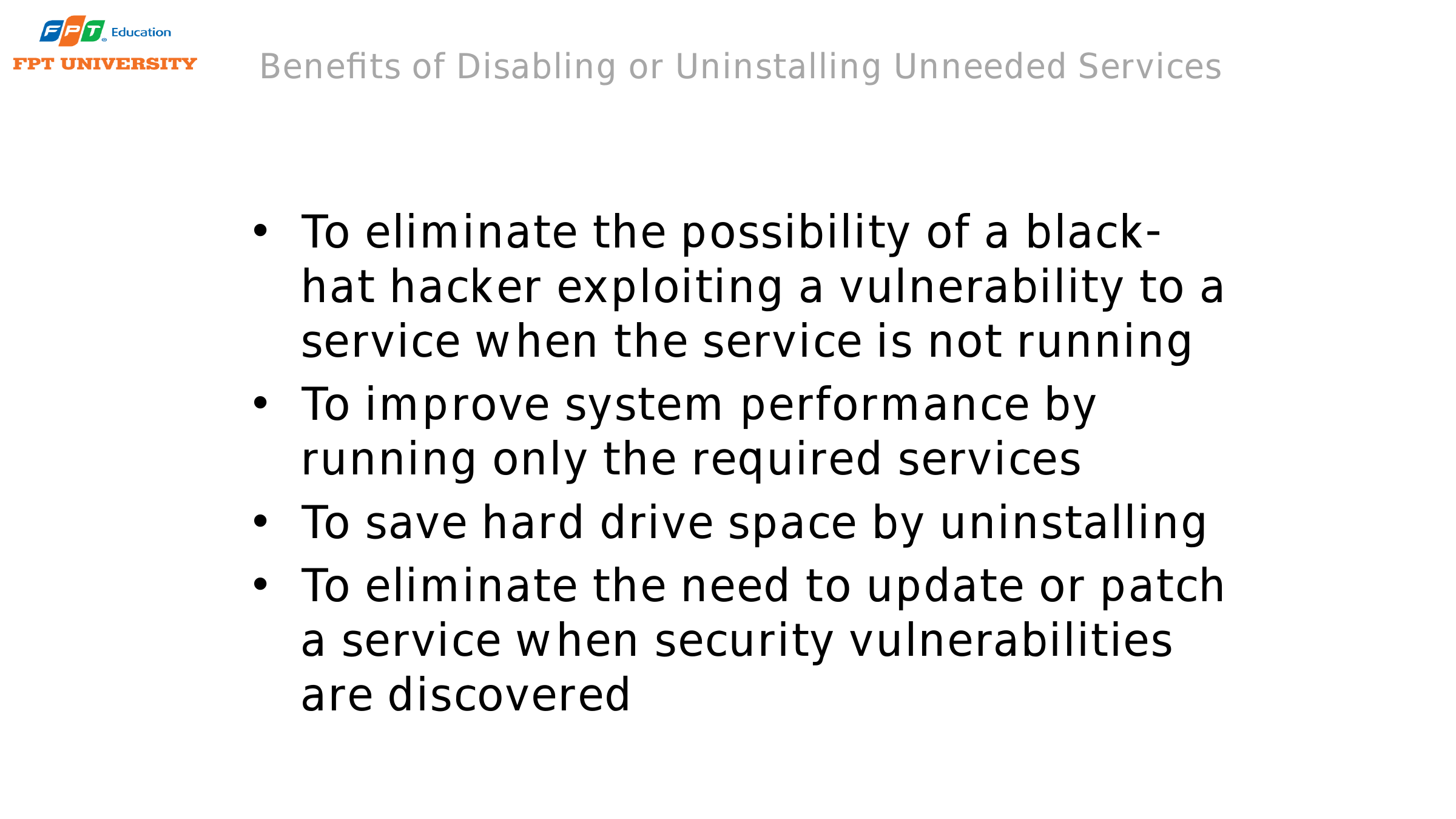

# Benefits of Disabling or Uninstalling Unneeded Services
To eliminate the possibility of a black-hat hacker exploiting a vulnerability to a service when the service is not running
To improve system performance by running only the required services
To save hard drive space by uninstalling
To eliminate the need to update or patch a service when security vulnerabilities are discovered